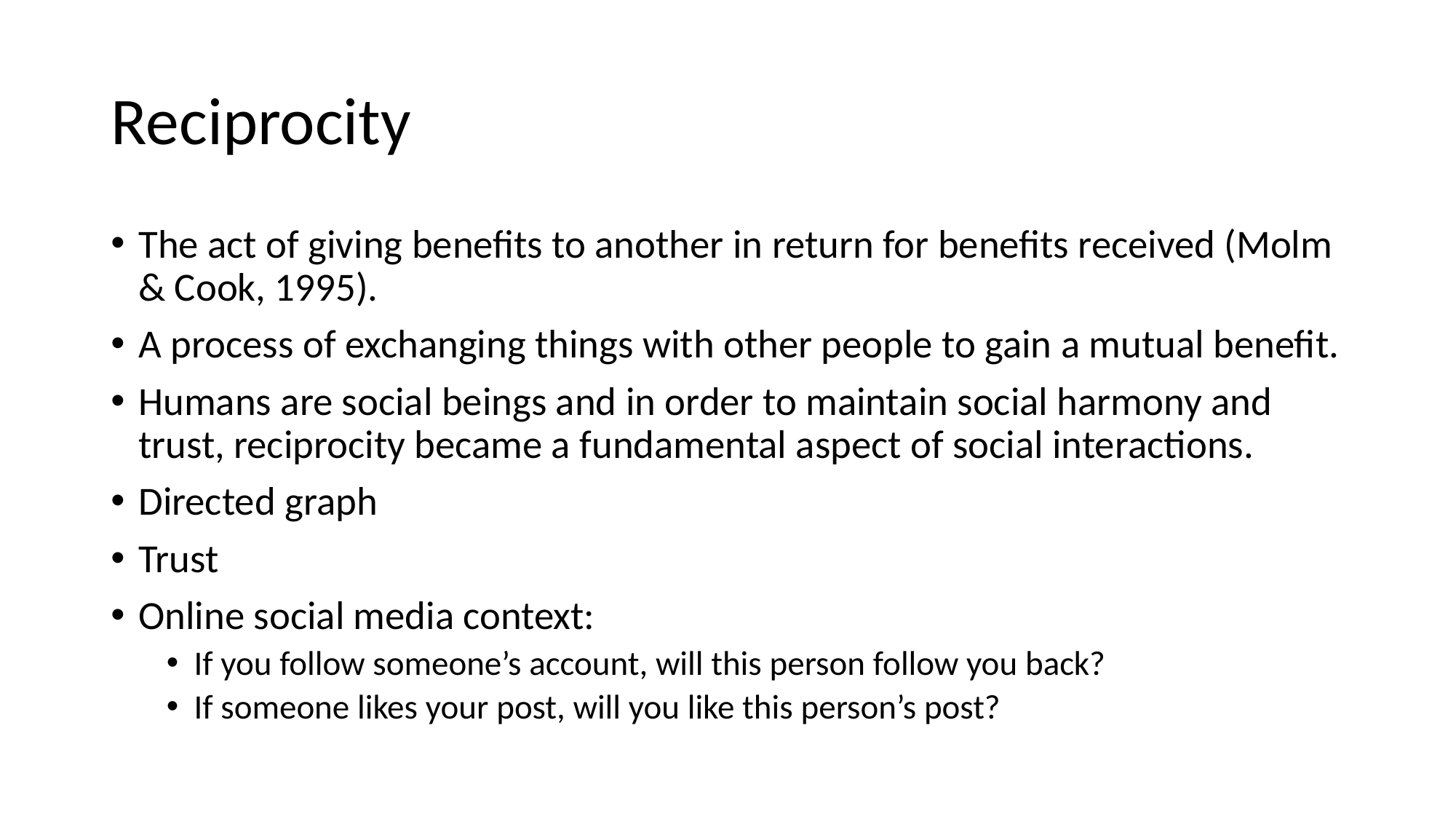

# Reciprocity
The act of giving benefits to another in return for benefits received (Molm & Cook, 1995).
A process of exchanging things with other people to gain a mutual benefit.
Humans are social beings and in order to maintain social harmony and trust, reciprocity became a fundamental aspect of social interactions.
Directed graph
Trust
Online social media context:
If you follow someone’s account, will this person follow you back?
If someone likes your post, will you like this person’s post?